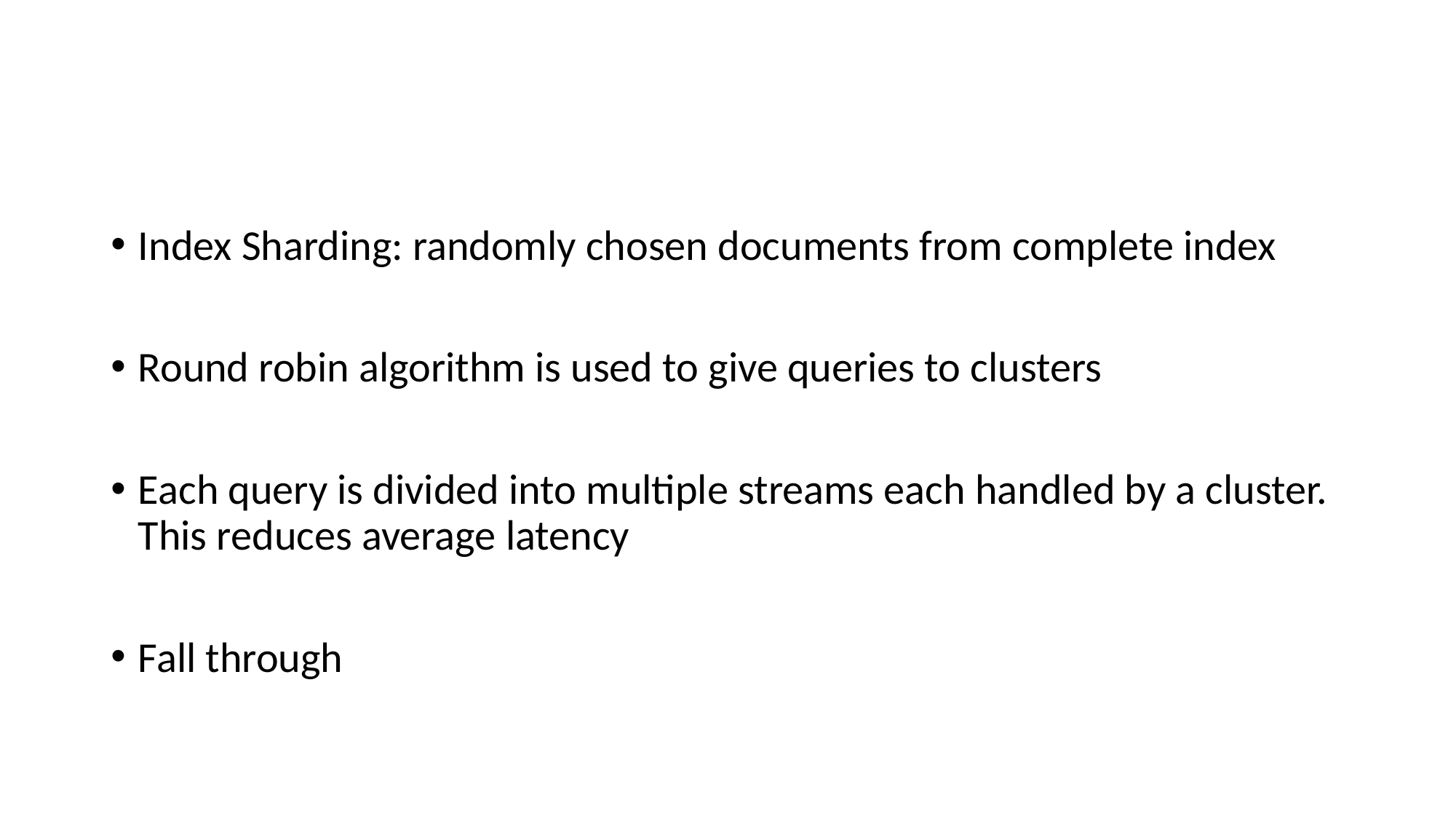

Index Sharding: randomly chosen documents from complete index

Round robin algorithm is used to give queries to clusters

Each query is divided into multiple streams each handled by a cluster. This reduces average latency

Fall through